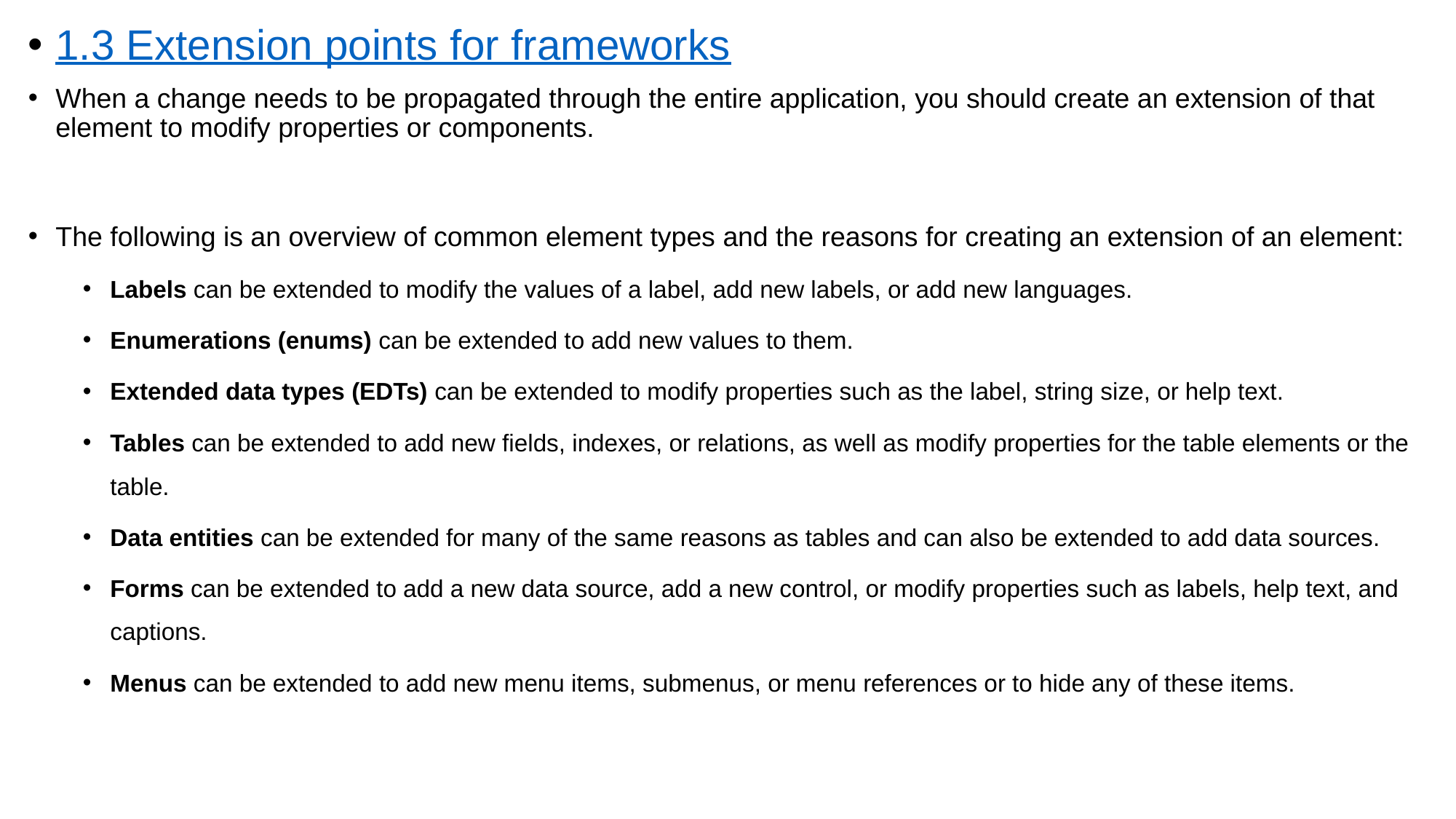

1.3 Extension points for frameworks
When a change needs to be propagated through the entire application, you should create an extension of that element to modify properties or components.

The following is an overview of common element types and the reasons for creating an extension of an element:
Labels can be extended to modify the values of a label, add new labels, or add new languages.
Enumerations (enums) can be extended to add new values to them.
Extended data types (EDTs) can be extended to modify properties such as the label, string size, or help text.
Tables can be extended to add new fields, indexes, or relations, as well as modify properties for the table elements or the table.
Data entities can be extended for many of the same reasons as tables and can also be extended to add data sources.
Forms can be extended to add a new data source, add a new control, or modify properties such as labels, help text, and captions.
Menus can be extended to add new menu items, submenus, or menu references or to hide any of these items.